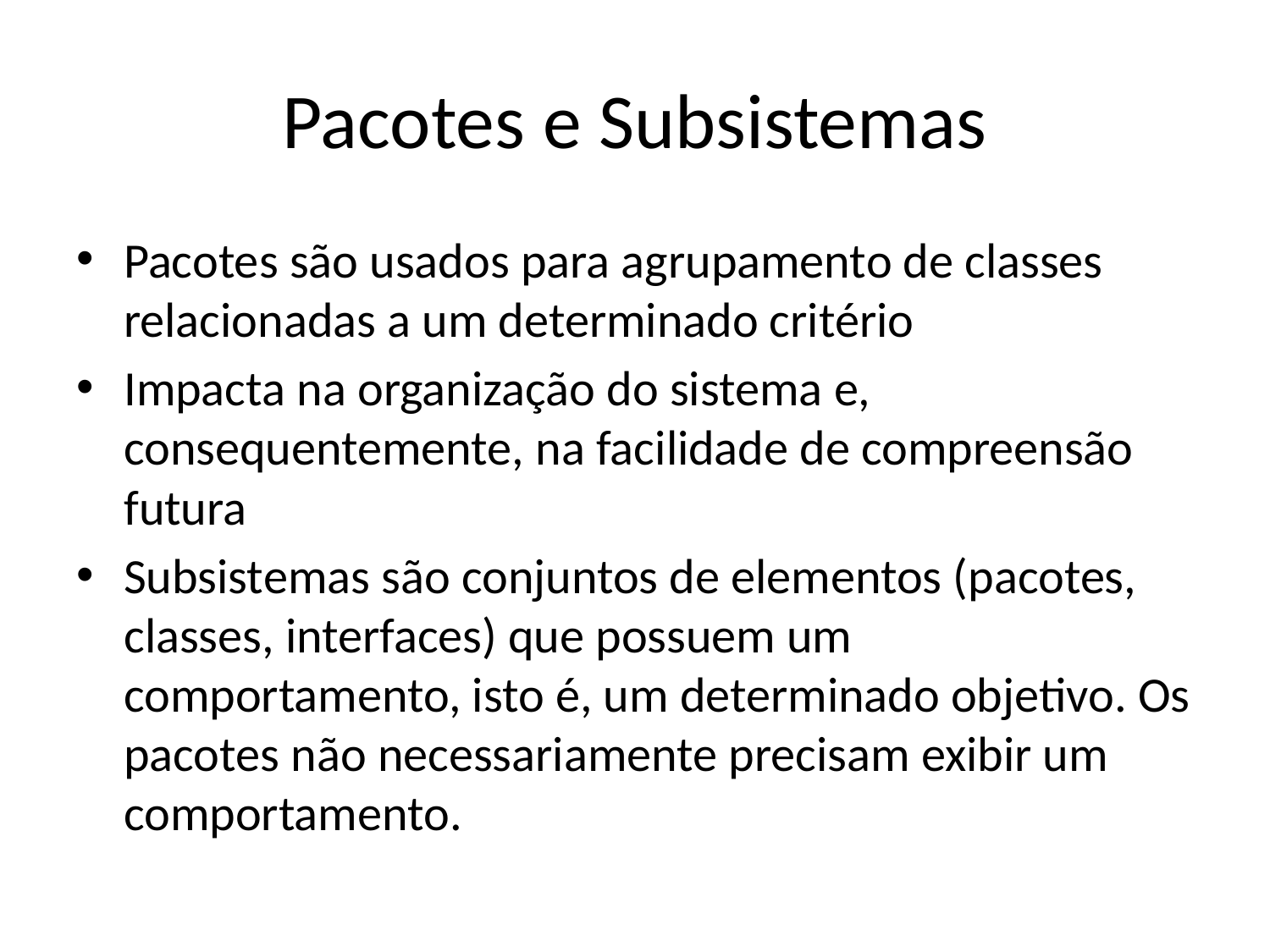

# Pacotes e Subsistemas
Pacotes são usados para agrupamento de classes relacionadas a um determinado critério
Impacta na organização do sistema e, consequentemente, na facilidade de compreensão futura
Subsistemas são conjuntos de elementos (pacotes, classes, interfaces) que possuem um comportamento, isto é, um determinado objetivo. Os pacotes não necessariamente precisam exibir um comportamento.